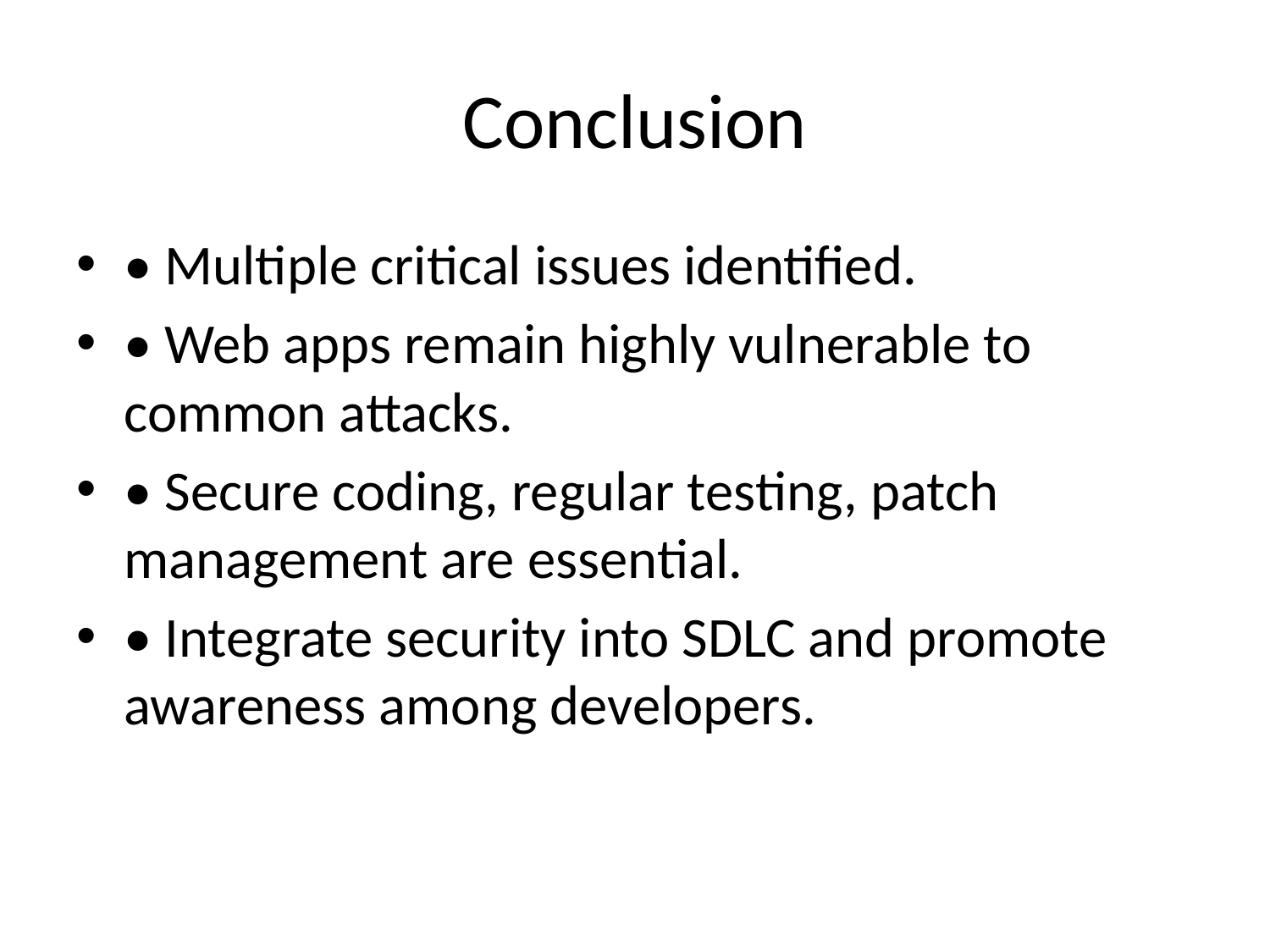

# Conclusion
• Multiple critical issues identified.
• Web apps remain highly vulnerable to common attacks.
• Secure coding, regular testing, patch management are essential.
• Integrate security into SDLC and promote awareness among developers.